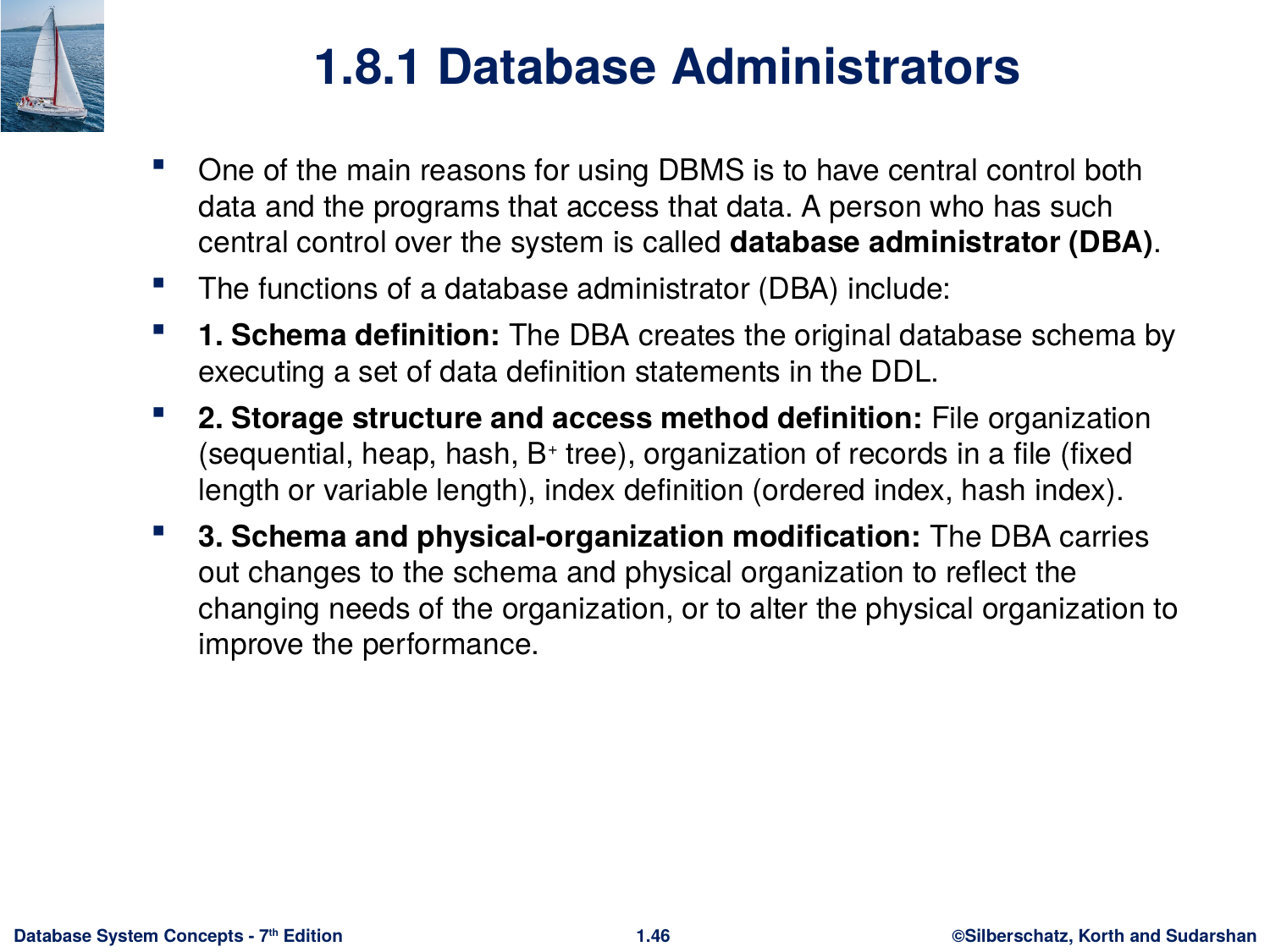

# 1.8.1 Database Administrators
One of the main reasons for using DBMS is to have central control both data and the programs that access that data. A person who has such central control over the system is called database administrator (DBA).
The functions of a database administrator (DBA) include:
1. Schema definition: The DBA creates the original database schema by executing a set of data definition statements in the DDL.
2. Storage structure and access method definition: File organization (sequential, heap, hash, B+ tree), organization of records in a file (fixed length or variable length), index definition (ordered index, hash index).
3. Schema and physical-organization modification: The DBA carries out changes to the schema and physical organization to reflect the changing needs of the organization, or to alter the physical organization to improve the performance.